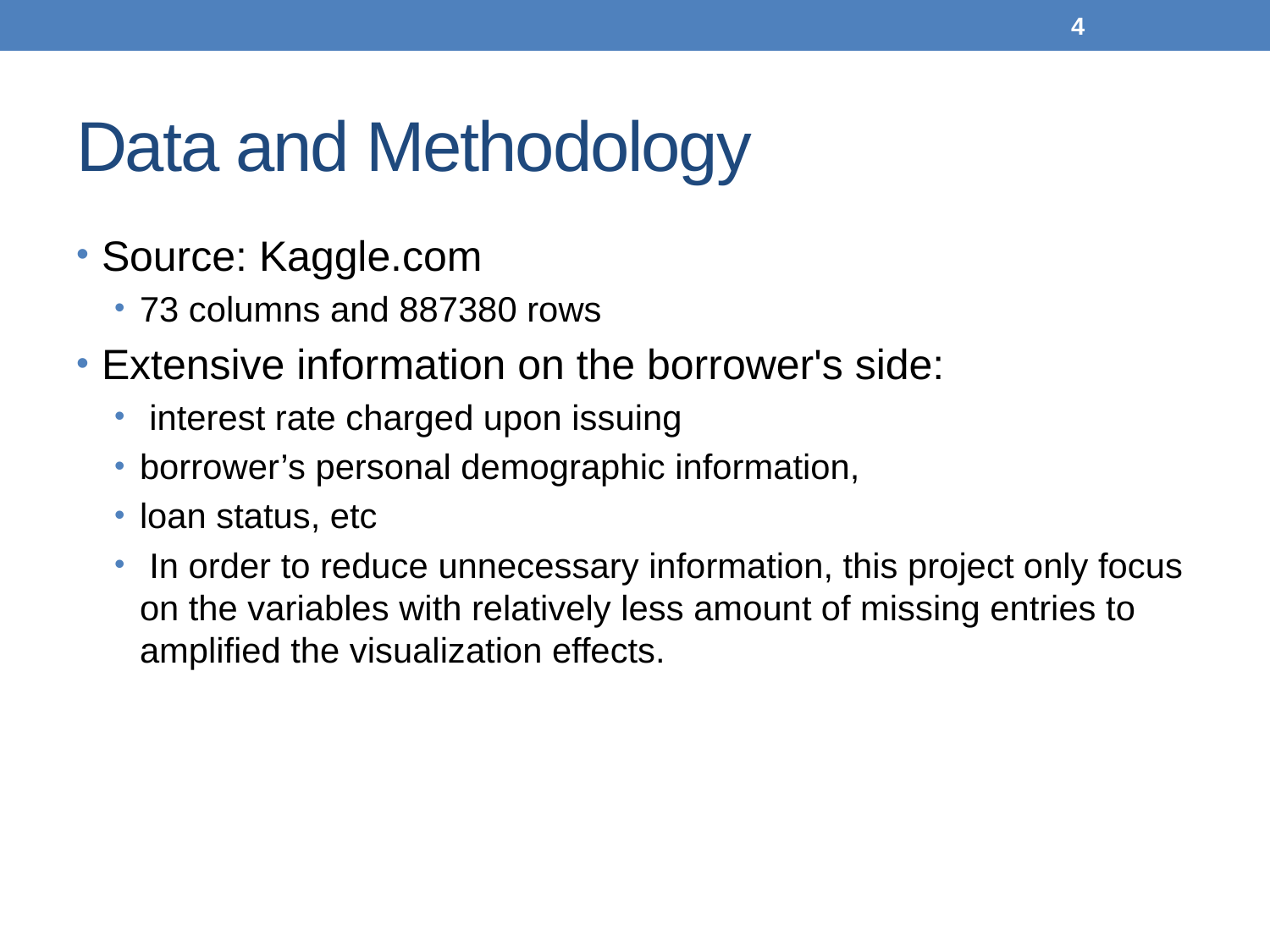

4
# Data and Methodology
Source: Kaggle.com
73 columns and 887380 rows
Extensive information on the borrower's side:
 interest rate charged upon issuing
borrower’s personal demographic information,
loan status, etc
 In order to reduce unnecessary information, this project only focus on the variables with relatively less amount of missing entries to amplified the visualization effects.